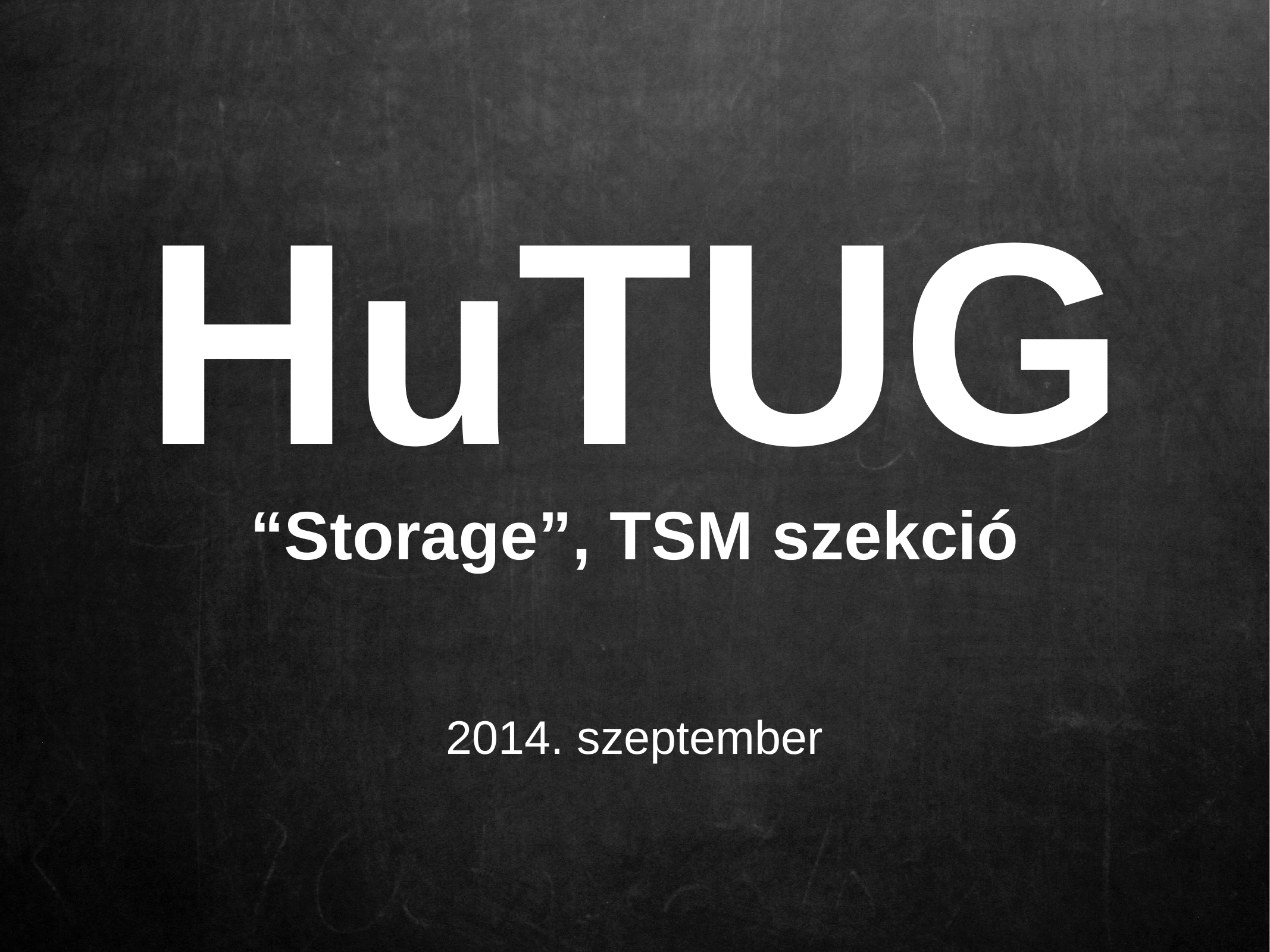

# HuTUG
“Storage”, TSM szekció
2014. szeptember